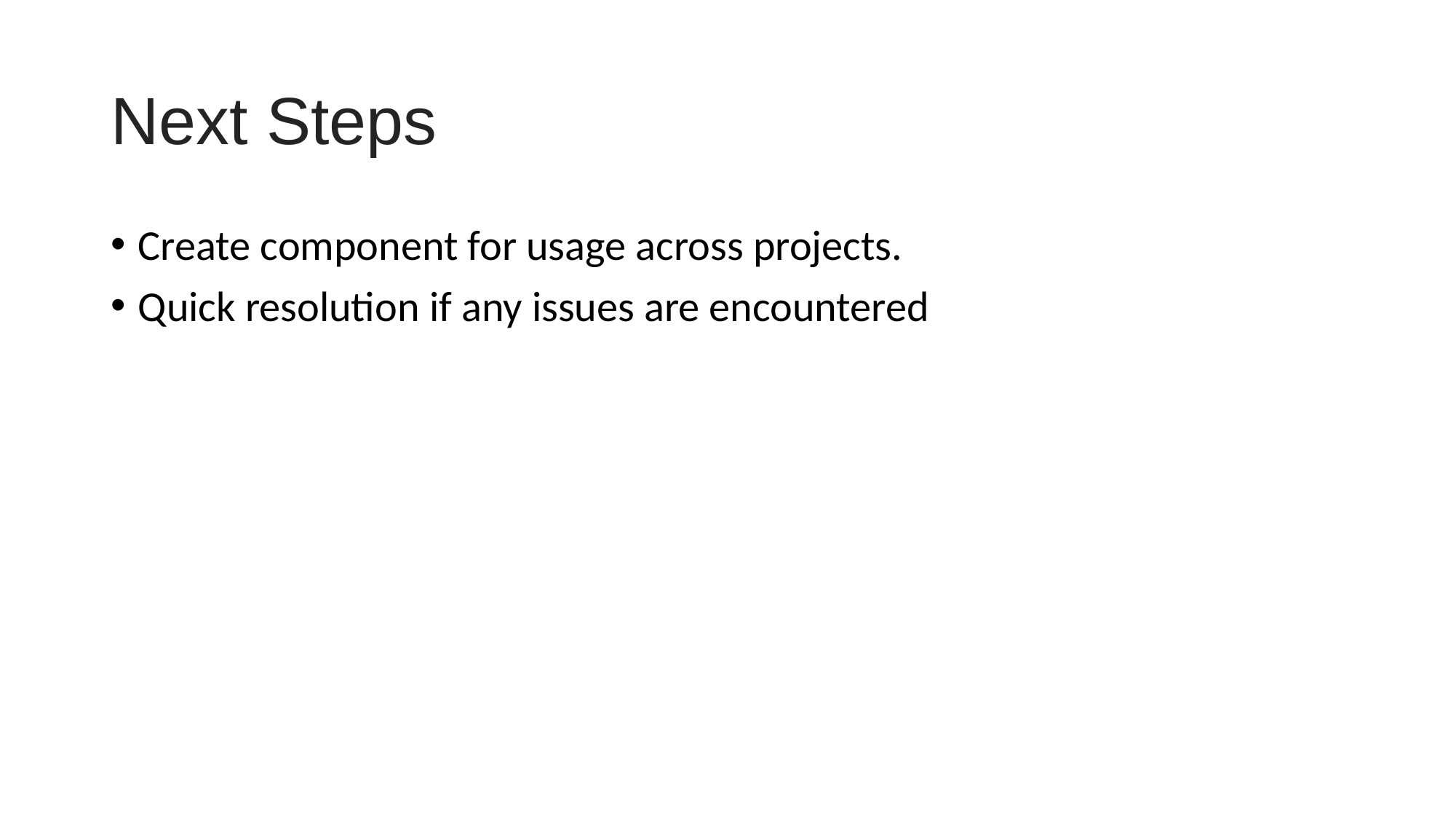

# Next Steps
Create component for usage across projects.
Quick resolution if any issues are encountered